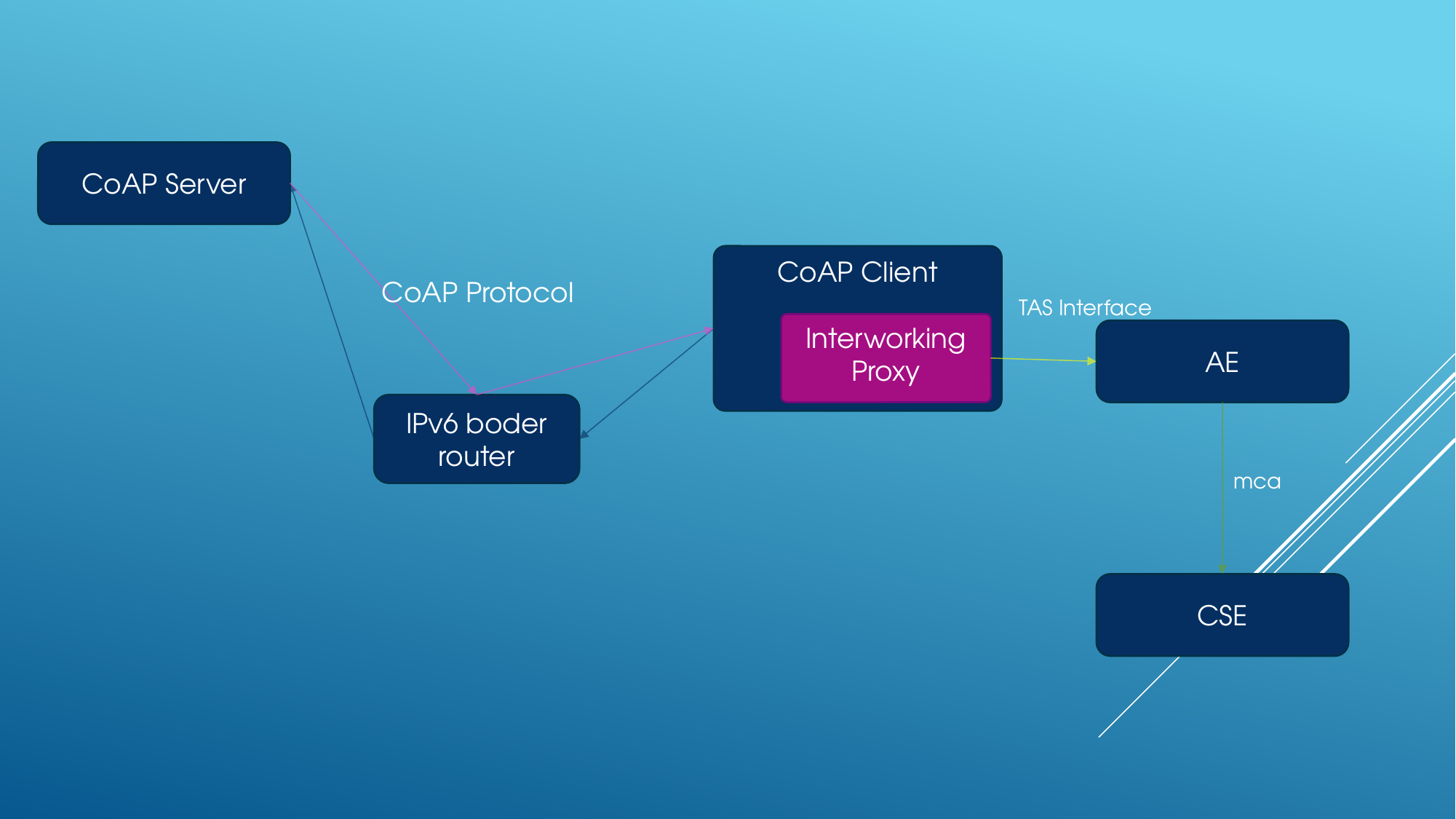

CoAP Server
CoAP Client
CoAP Protocol
TAS Interface
Interworking Proxy
AE
IPv6 boder router
mca
CSE